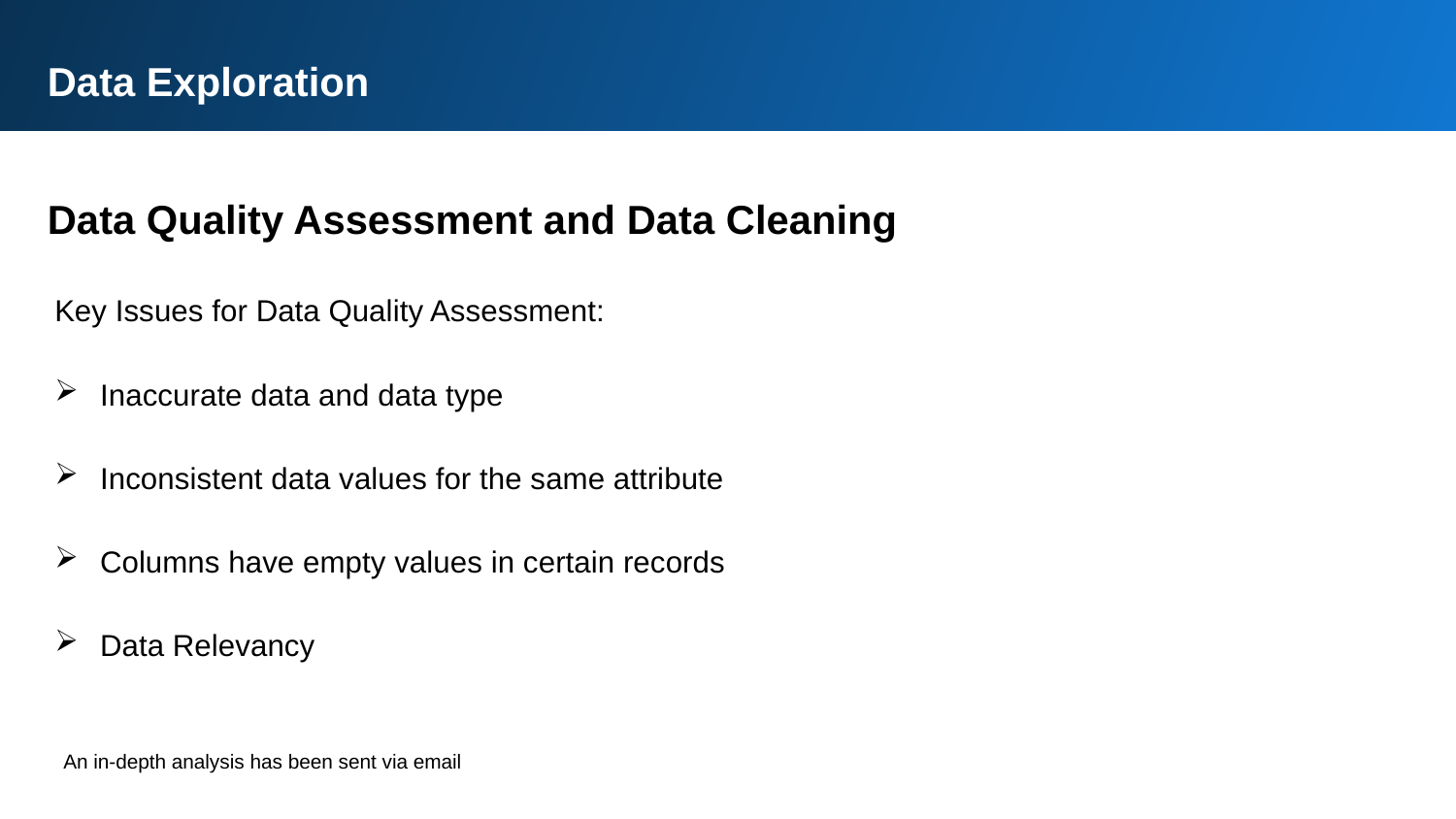

Data Exploration
Data Quality Assessment and Data Cleaning
Key Issues for Data Quality Assessment:

Inaccurate data and data type

Inconsistent data values for the same attribute

Columns have empty values in certain records

Data Relevancy
An in-depth analysis has been sent via email